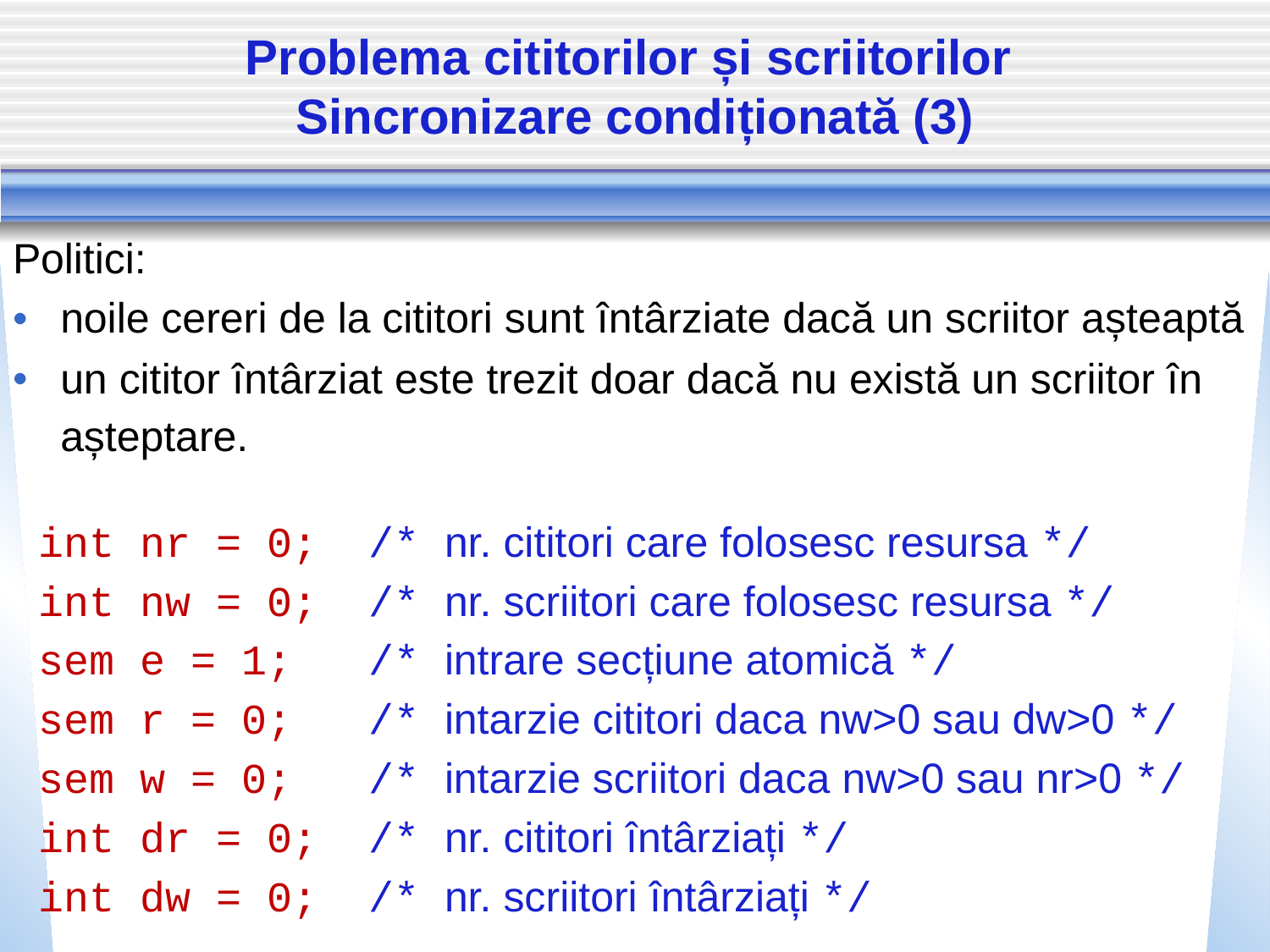

# Problema cititorilor și scriitorilor Sincronizare condiționată (3)
Politici:
noile cereri de la cititori sunt întârziate dacă un scriitor așteaptă
un cititor întârziat este trezit doar dacă nu există un scriitor în așteptare.

 int nr = 0;  /* nr. cititori care folosesc resursa */
 int nw = 0;  /* nr. scriitori care folosesc resursa */
 sem e = 1;   /* intrare secțiune atomică */
 sem r = 0;   /* intarzie cititori daca nw>0 sau dw>0 */
 sem w = 0;   /* intarzie scriitori daca nw>0 sau nr>0 */
 int dr = 0;  /* nr. cititori întârziați */
 int dw = 0;  /* nr. scriitori întârziați */